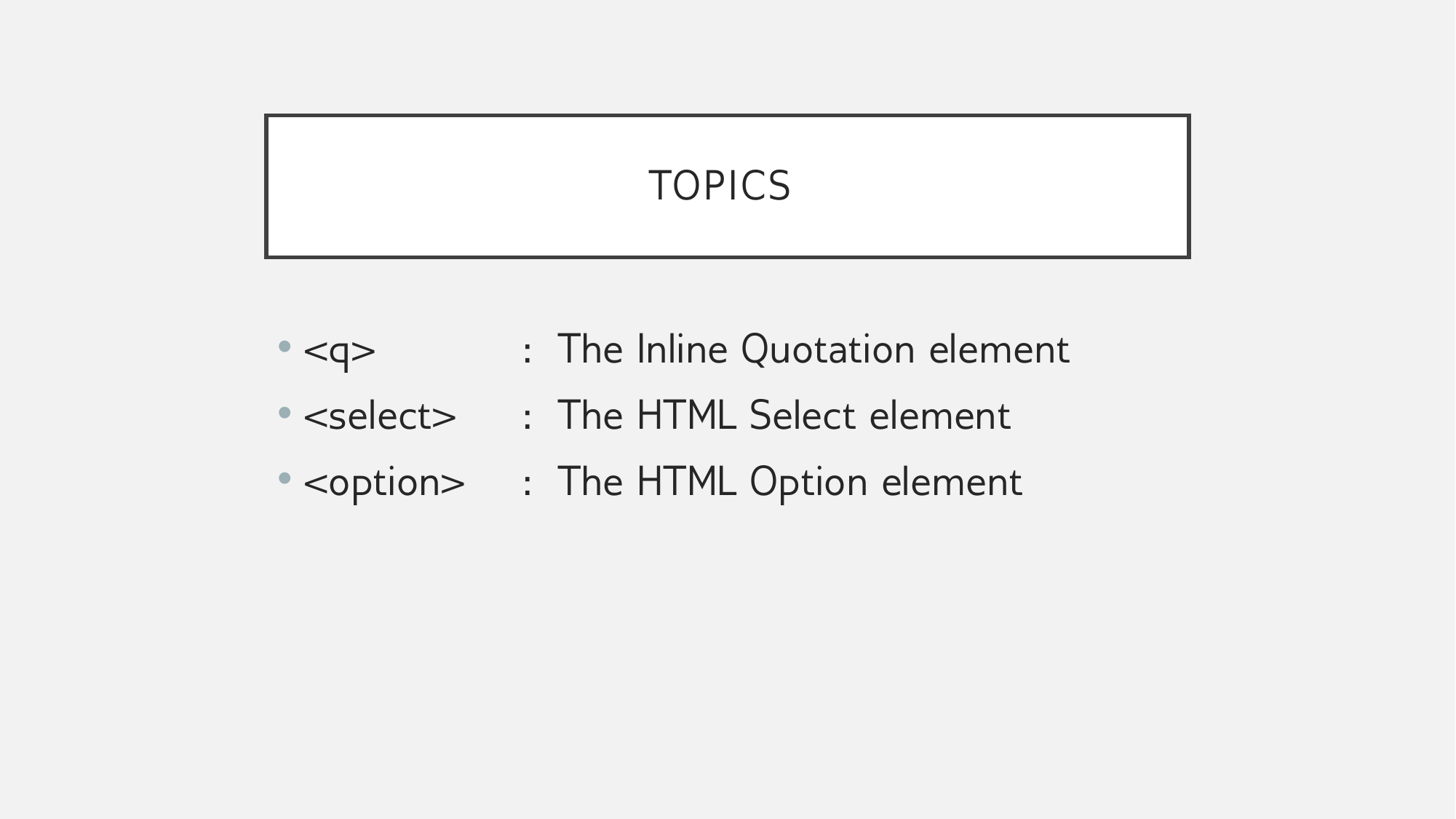

# Topics
<q>		:  The Inline Quotation element
<select>	:  The HTML Select element
<option>	:  The HTML Option element